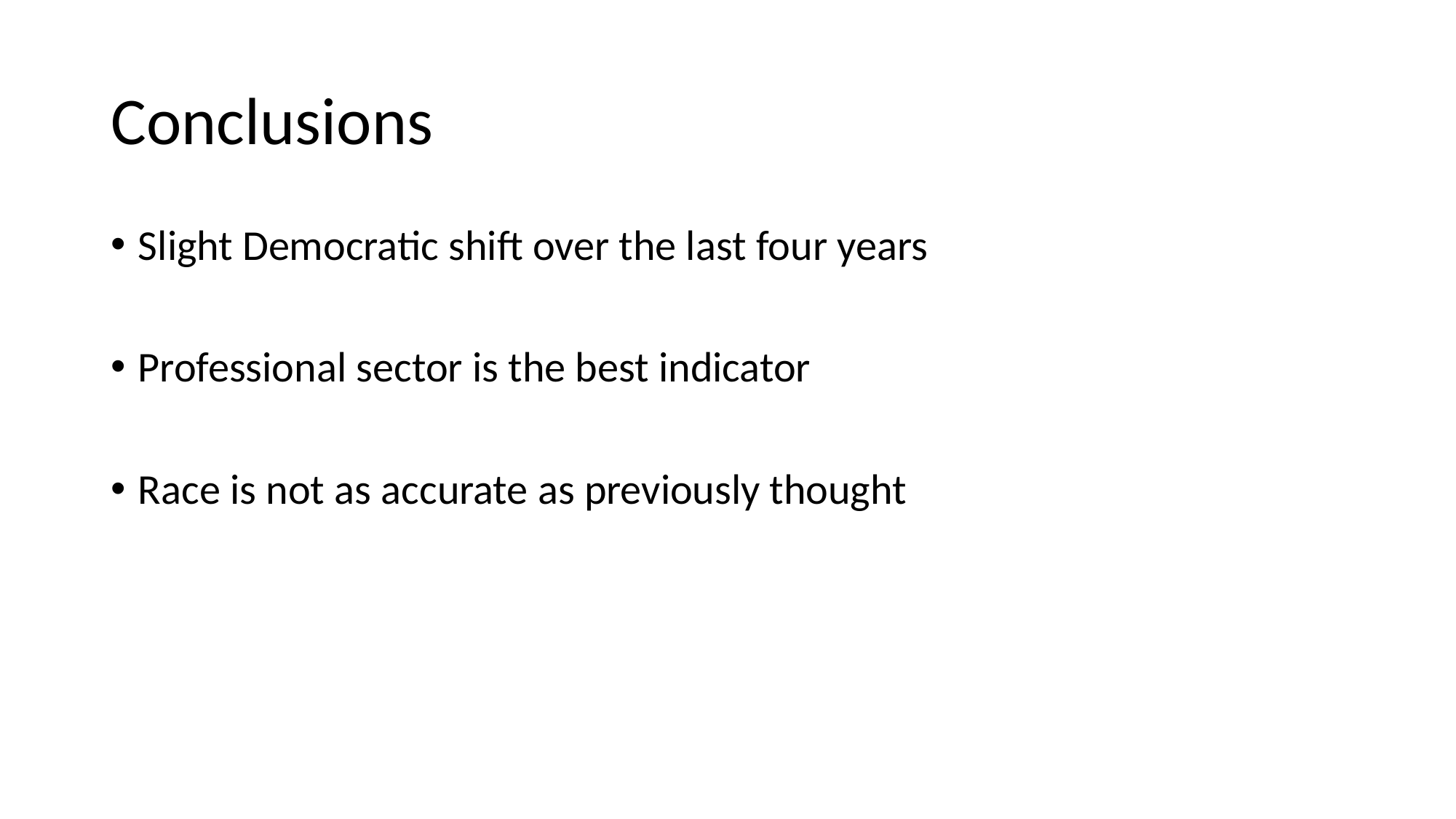

# Conclusions
Slight Democratic shift over the last four years

Professional sector is the best indicator

Race is not as accurate as previously thought